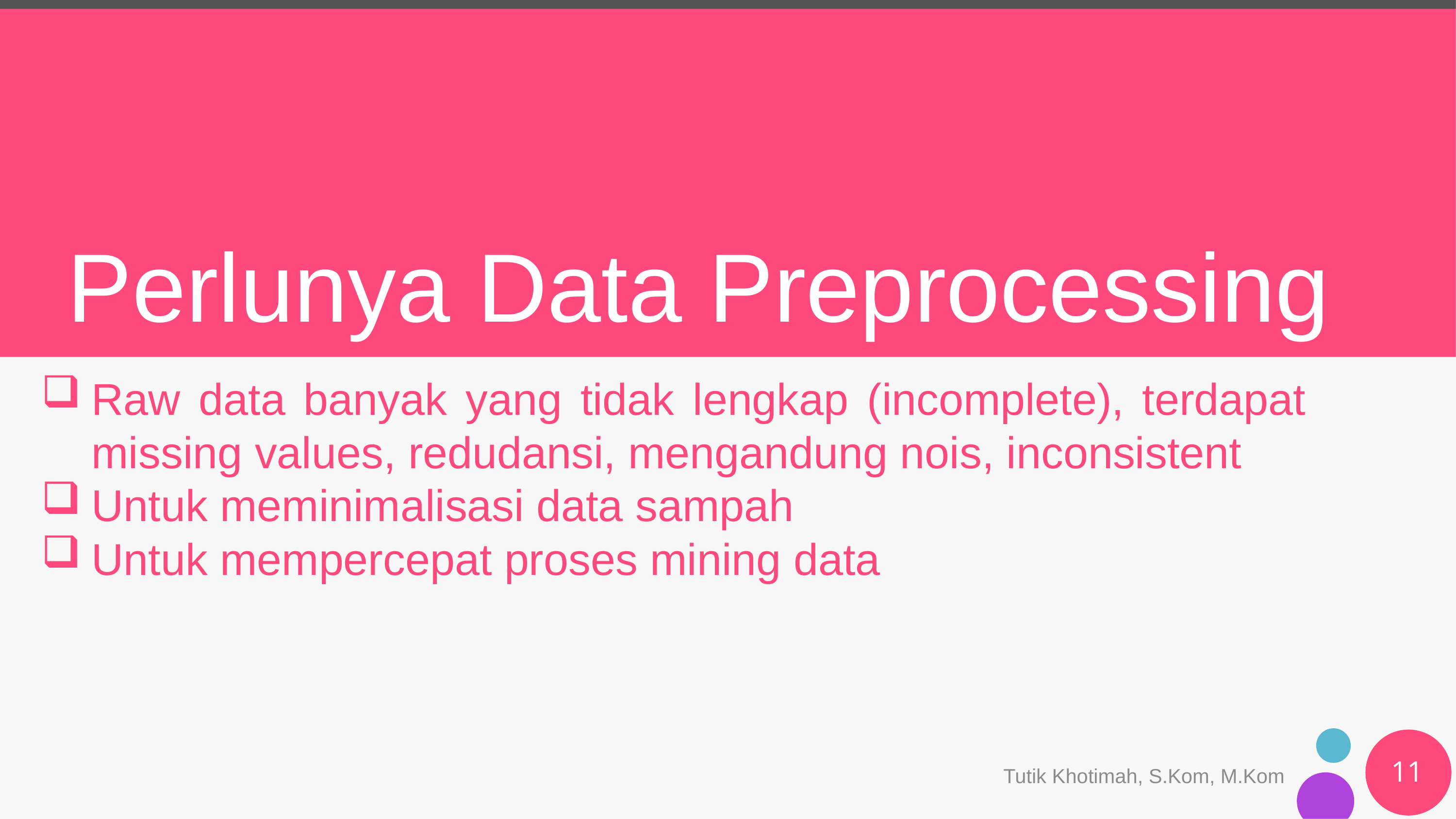

# Perlunya Data Preprocessing
Raw data banyak yang tidak lengkap (incomplete), terdapat missing values, redudansi, mengandung nois, inconsistent
Untuk meminimalisasi data sampah
Untuk mempercepat proses mining data
11
Tutik Khotimah, S.Kom, M.Kom